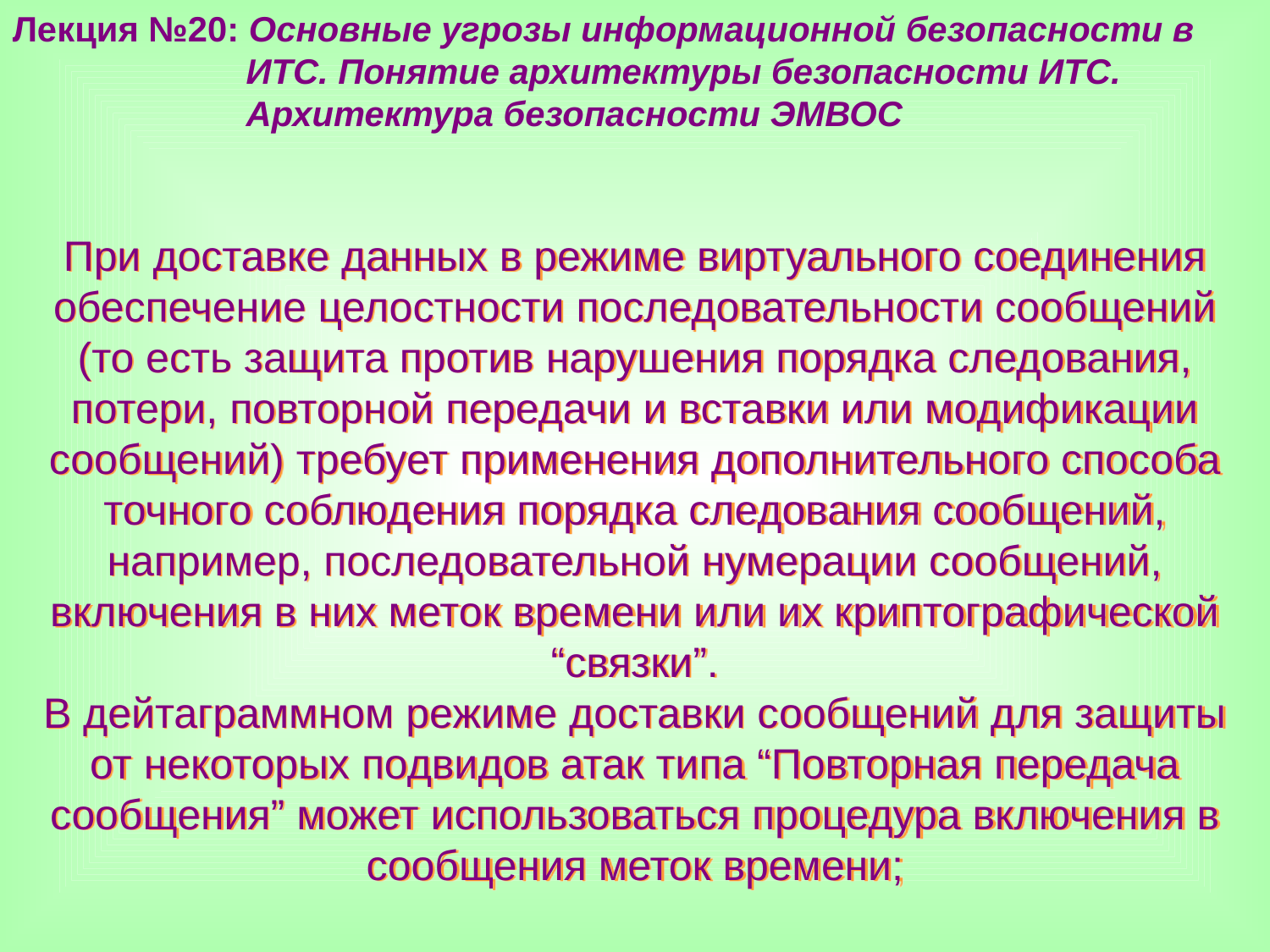

Лекция №20: Основные угрозы информационной безопасности в
                        ИТС. Понятие архитектуры безопасности ИТС.
                        Архитектура безопасности ЭМВОС
При доставке данных в режиме виртуального соединения обеспечение целостности последовательности сообщений (то есть защита против нарушения порядка следования, потери, повторной передачи и вставки или модификации сообщений) требует применения дополнительного способа точного соблюдения порядка следования сообщений, например, последовательной нумерации сообщений, включения в них меток времени или их криптографической “связки”.
В дейтаграммном режиме доставки сообщений для защиты от некоторых подвидов атак типа “Повторная передача сообщения” может использоваться процедура включения в сообщения меток времени;